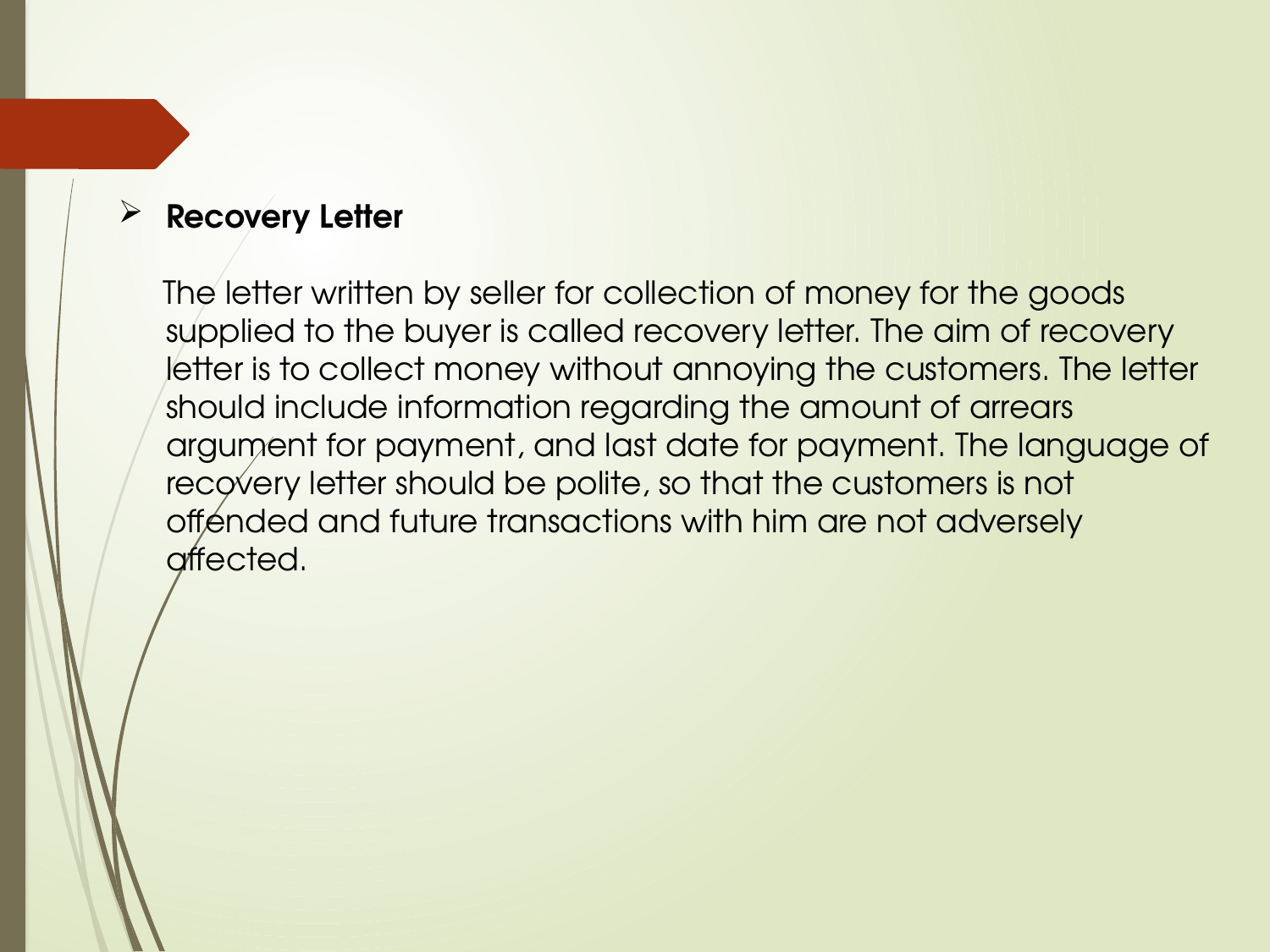

Recovery Letter

     The letter written by seller for collection of money for the goods supplied to the buyer is called recovery letter. The aim of recovery letter is to collect money without annoying the customers. The letter should include information regarding the amount of arrears argument for payment, and last date for payment. The language of recovery letter should be polite, so that the customers is not offended and future transactions with him are not adversely affected.